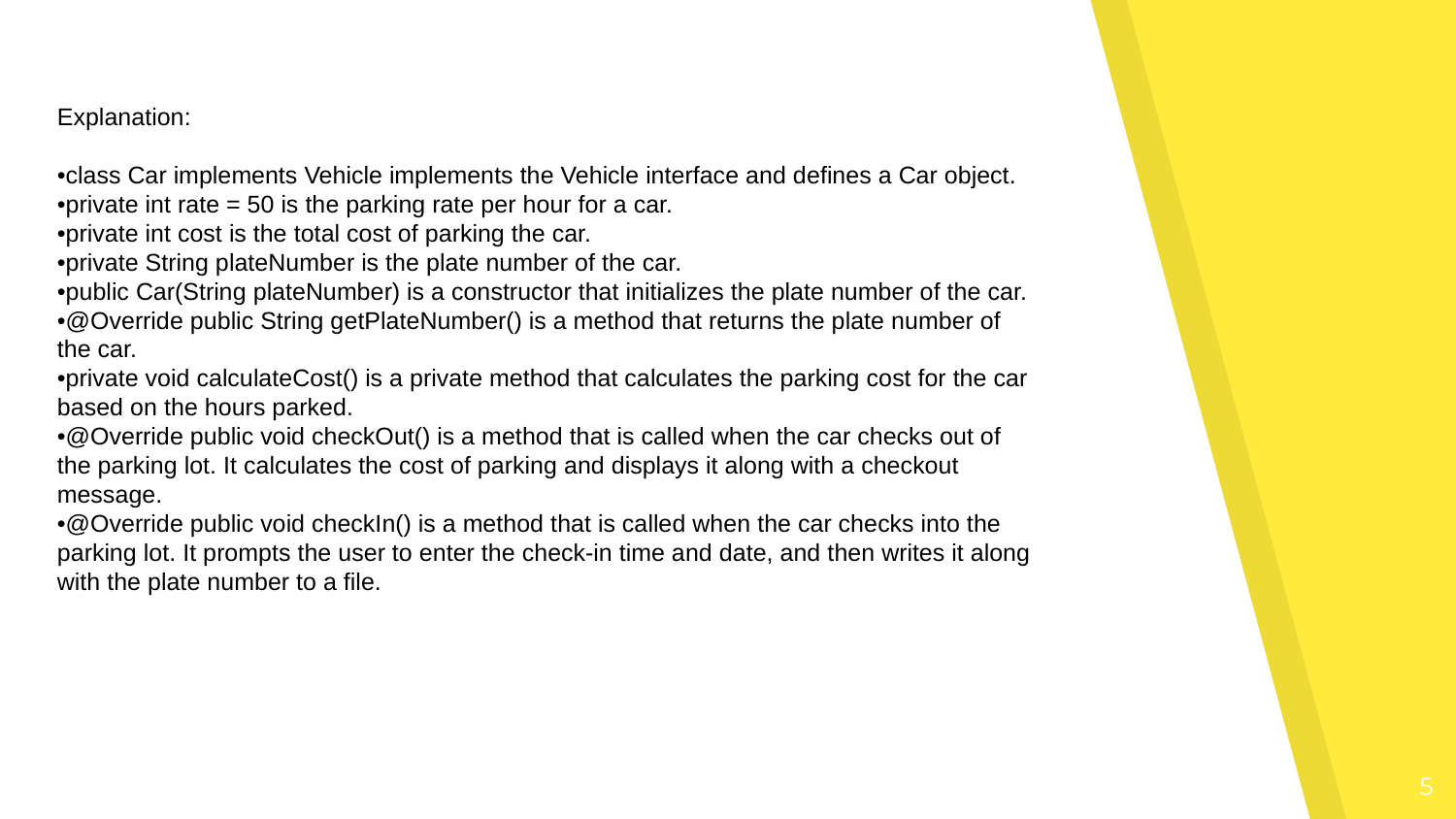

Explanation:

•class Car implements Vehicle implements the Vehicle interface and defines a Car object.
•private int rate = 50 is the parking rate per hour for a car.
•private int cost is the total cost of parking the car.
•private String plateNumber is the plate number of the car.
•public Car(String plateNumber) is a constructor that initializes the plate number of the car.
•@Override public String getPlateNumber() is a method that returns the plate number of the car.
•private void calculateCost() is a private method that calculates the parking cost for the car based on the hours parked.
•@Override public void checkOut() is a method that is called when the car checks out of the parking lot. It calculates the cost of parking and displays it along with a checkout message.
•@Override public void checkIn() is a method that is called when the car checks into the parking lot. It prompts the user to enter the check-in time and date, and then writes it along with the plate number to a file.
5